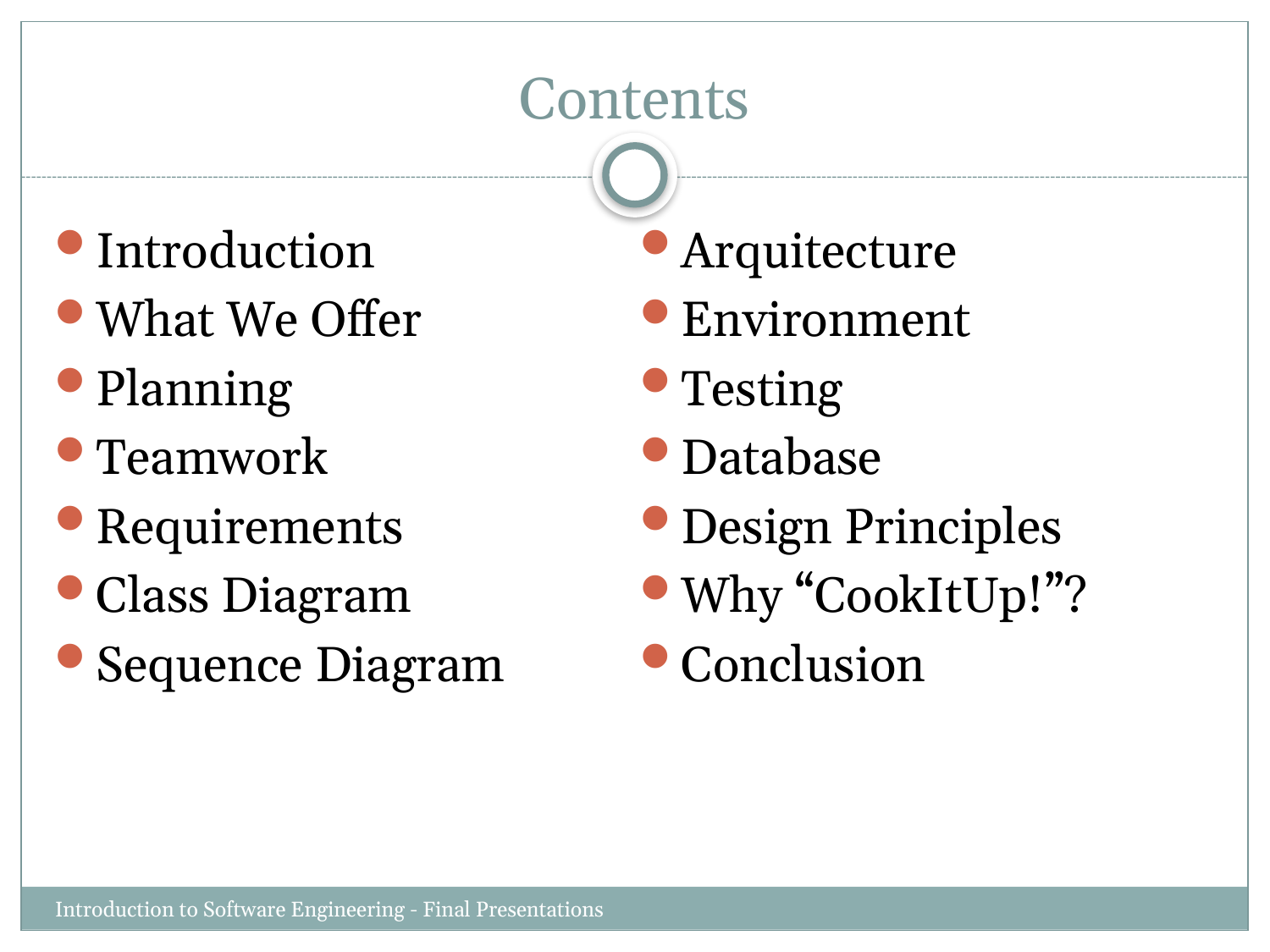

# Contents
Introduction
What We Offer
Planning
Teamwork
Requirements
Class Diagram
Sequence Diagram

Arquitecture
Environment
Testing
Database
Design Principles
Why “CookItUp!”?
Conclusion

Introduction to Software Engineering - Final Presentations